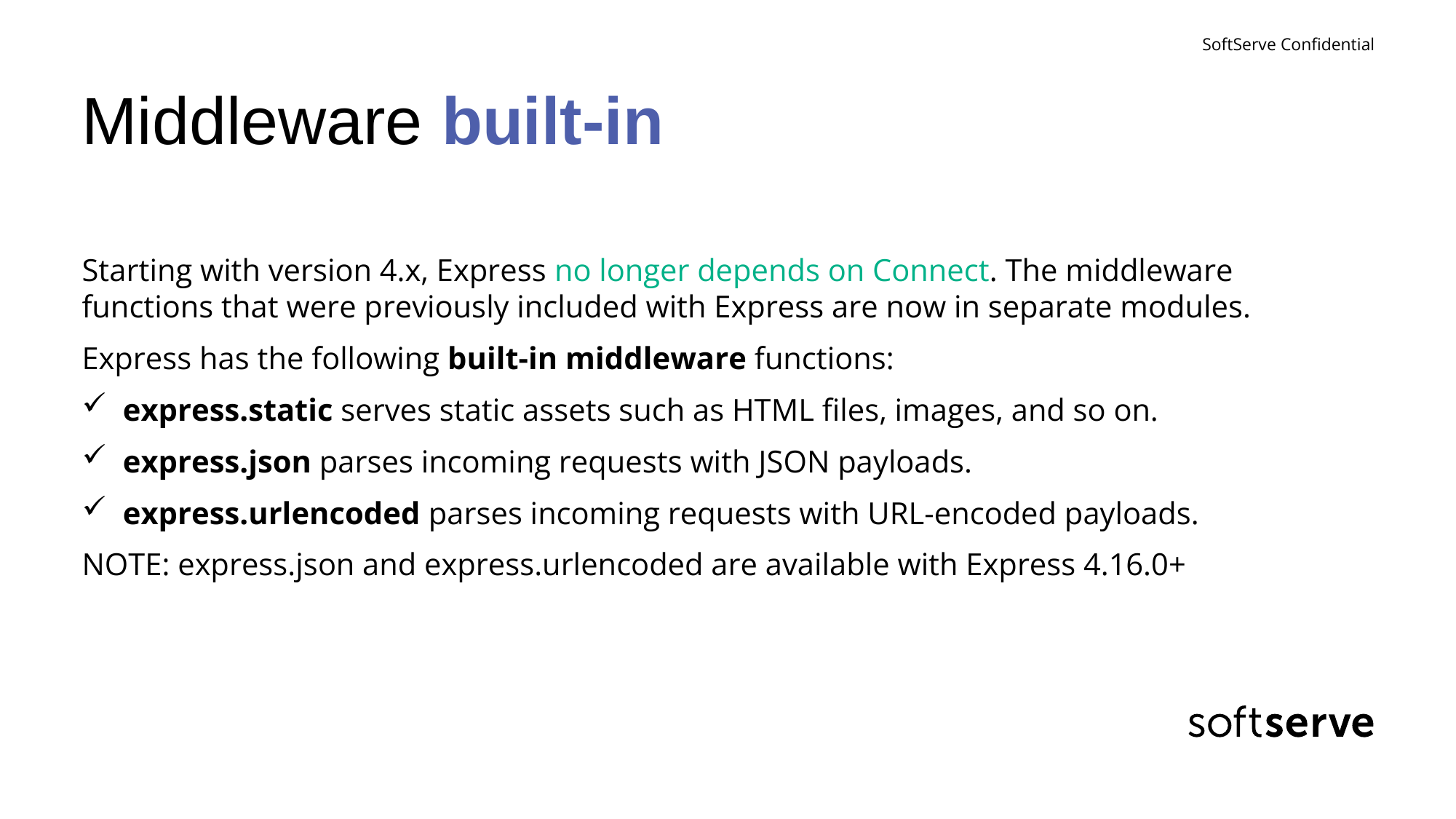

# Middleware built-in
Starting with version 4.x, Express no longer depends on Connect. The middleware functions that were previously included with Express are now in separate modules.
Express has the following built-in middleware functions:
express.static serves static assets such as HTML files, images, and so on.
express.json parses incoming requests with JSON payloads.
express.urlencoded parses incoming requests with URL-encoded payloads.
NOTE: express.json and express.urlencoded are available with Express 4.16.0+